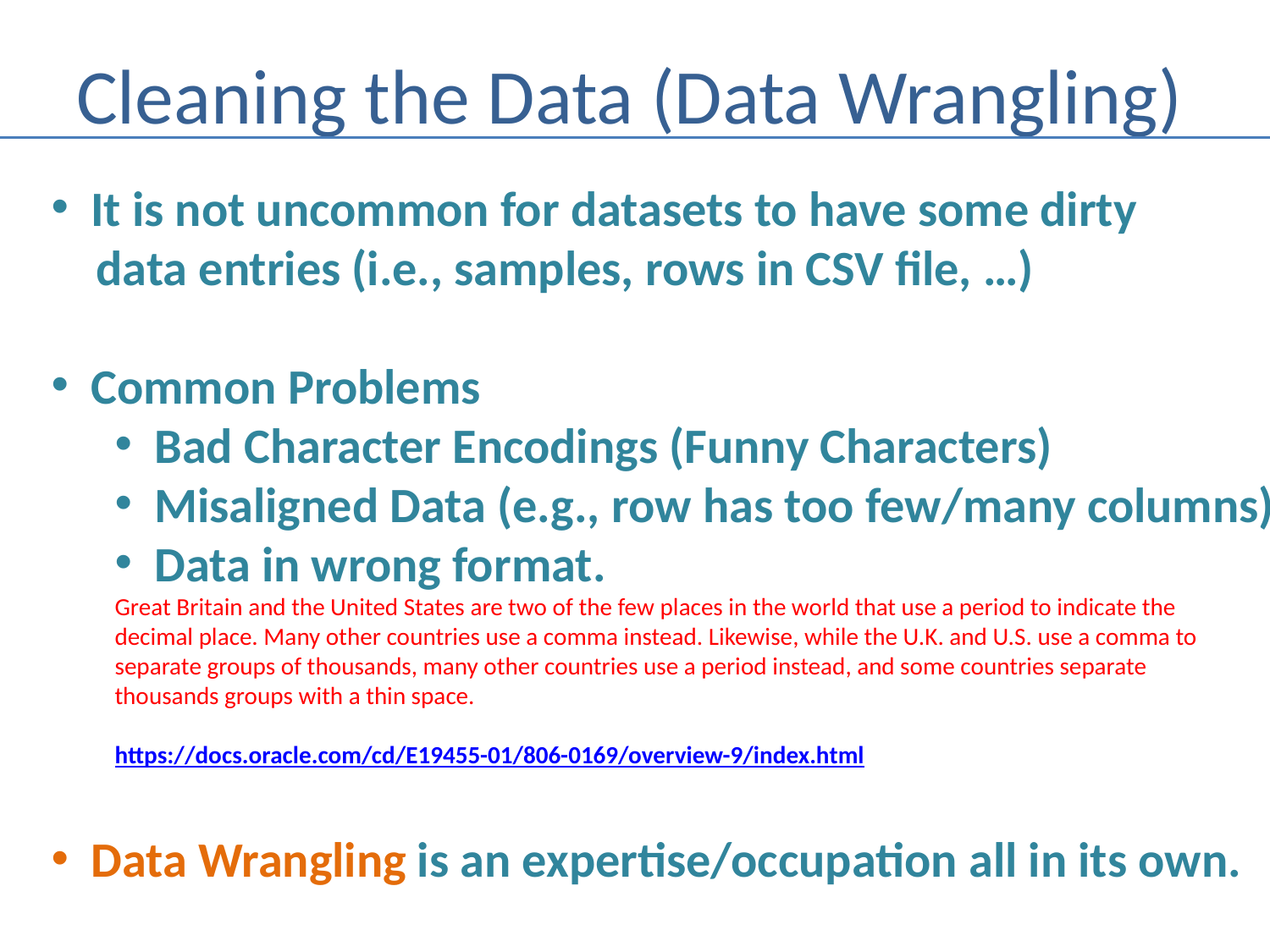

# Cleaning the Data (Data Wrangling)
It is not uncommon for datasets to have some dirty
    data entries (i.e., samples, rows in CSV file, …)

Common Problems
Bad Character Encodings (Funny Characters)
Misaligned Data (e.g., row has too few/many columns)
Data in wrong format.
Great Britain and the United States are two of the few places in the world that use a period to indicate the
decimal place. Many other countries use a comma instead. Likewise, while the U.K. and U.S. use a comma to
separate groups of thousands, many other countries use a period instead, and some countries separate
thousands groups with a thin space.

https://docs.oracle.com/cd/E19455-01/806-0169/overview-9/index.html

Data Wrangling is an expertise/occupation all in its own.